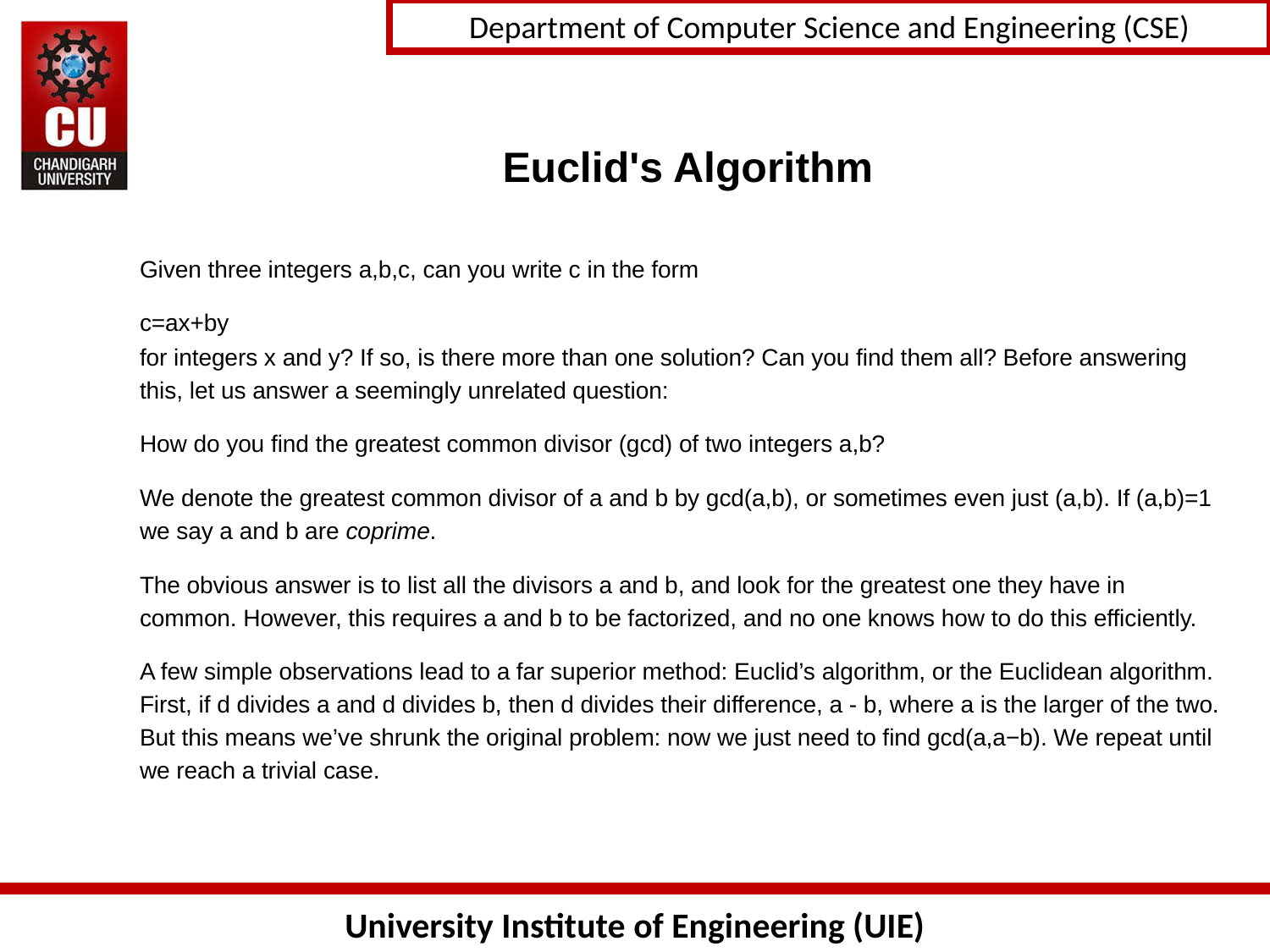

# Euclid's Algorithm
Given three integers a,b,c, can you write c in the form
c=ax+by
for integers x and y? If so, is there more than one solution? Can you find them all? Before answering this, let us answer a seemingly unrelated question:
How do you find the greatest common divisor (gcd) of two integers a,b?
We denote the greatest common divisor of a and b by gcd(a,b), or sometimes even just (a,b). If (a,b)=1 we say a and b are coprime.
The obvious answer is to list all the divisors a and b, and look for the greatest one they have in common. However, this requires a and b to be factorized, and no one knows how to do this efficiently.
A few simple observations lead to a far superior method: Euclid’s algorithm, or the Euclidean algorithm. First, if d divides a and d divides b, then d divides their difference, a - b, where a is the larger of the two. But this means we’ve shrunk the original problem: now we just need to find gcd(a,a−b). We repeat until we reach a trivial case.